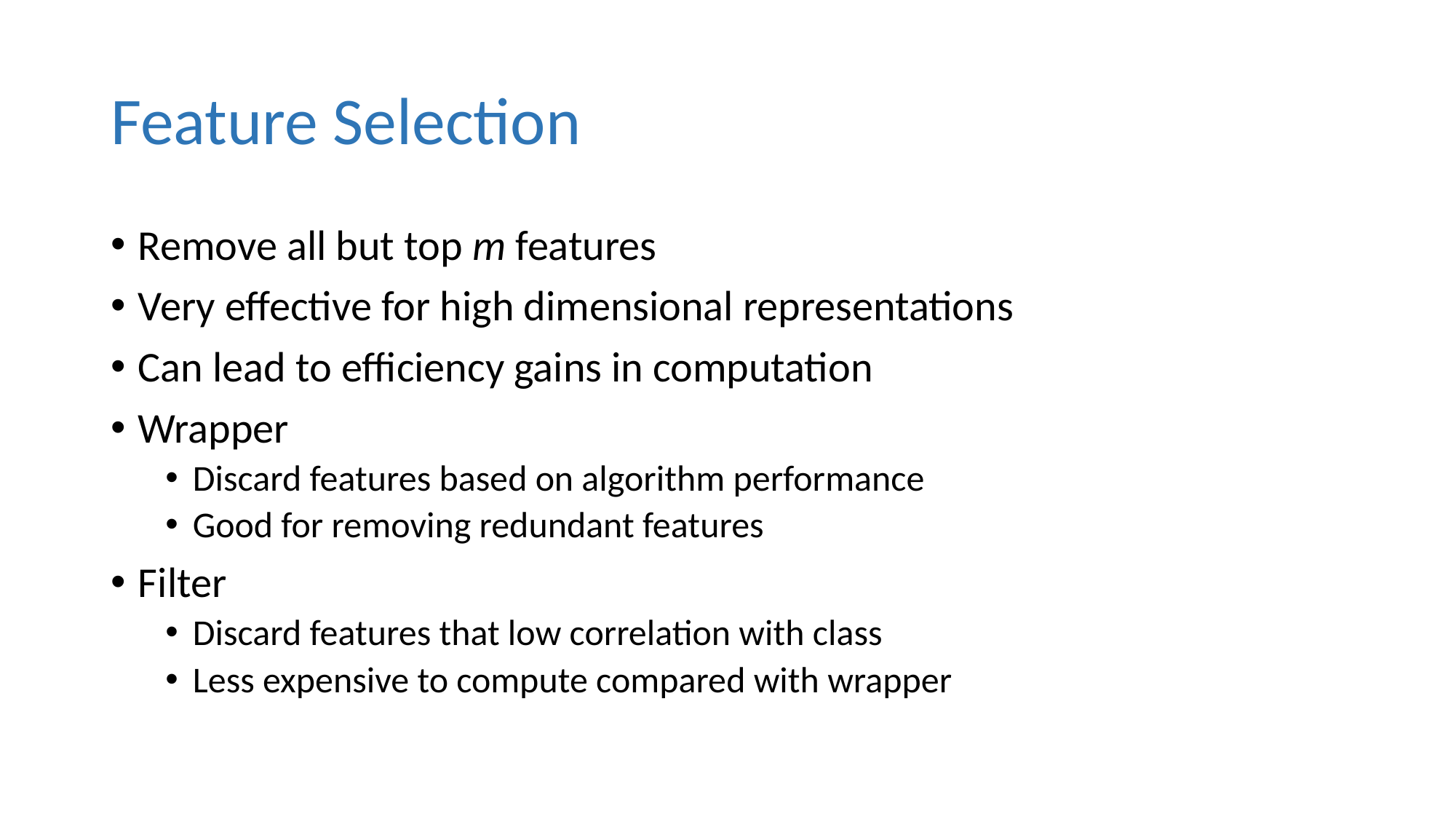

# Feature Selection
Remove all but top m features
Very effective for high dimensional representations
Can lead to efficiency gains in computation
Wrapper
Discard features based on algorithm performance
Good for removing redundant features
Filter
Discard features that low correlation with class
Less expensive to compute compared with wrapper